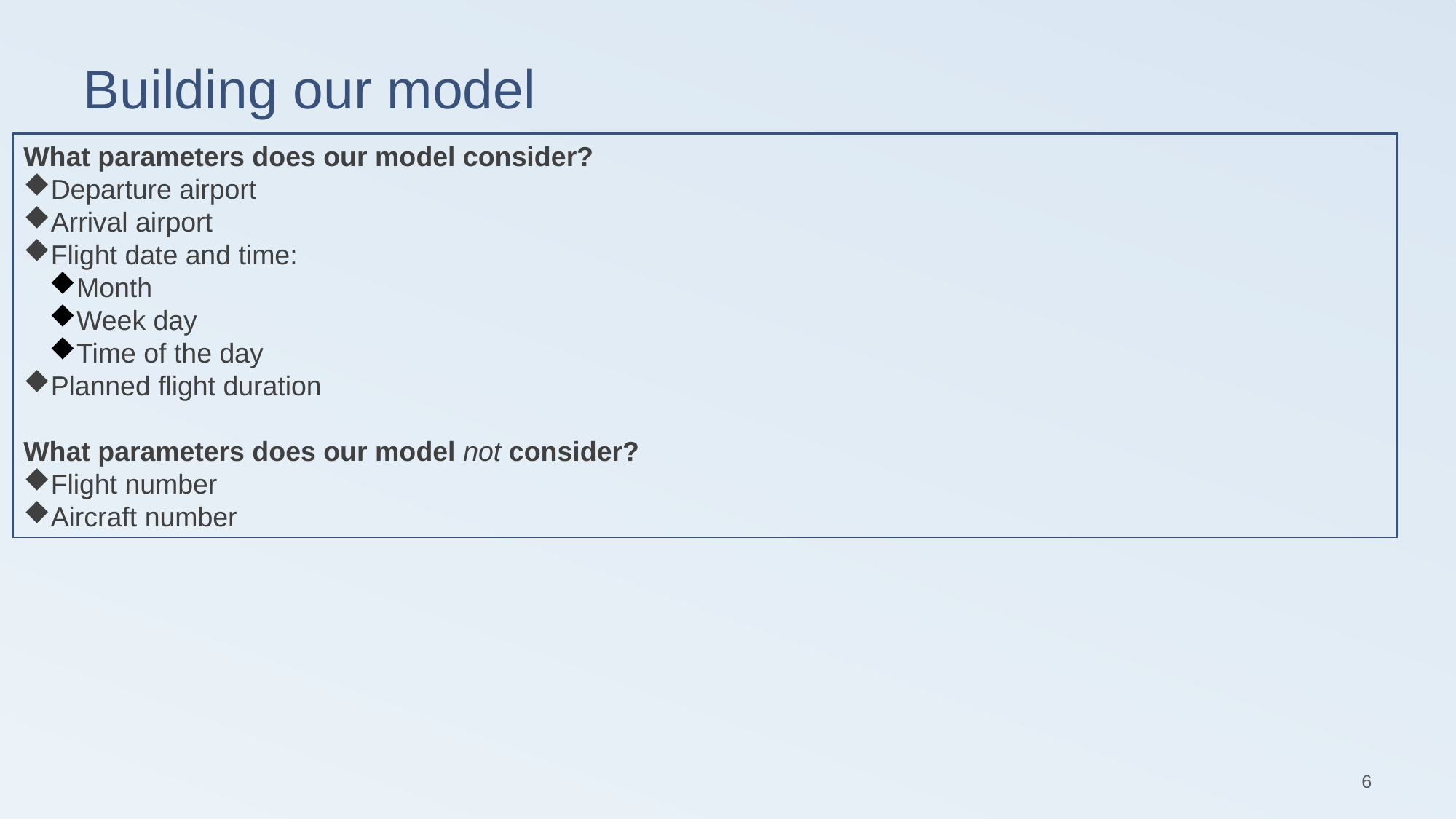

# Building our model
What parameters does our model consider?
Departure airport
Arrival airport
Flight date and time:
Month
Week day
Time of the day
Planned flight duration

What parameters does our model not consider?
Flight number
Aircraft number
6